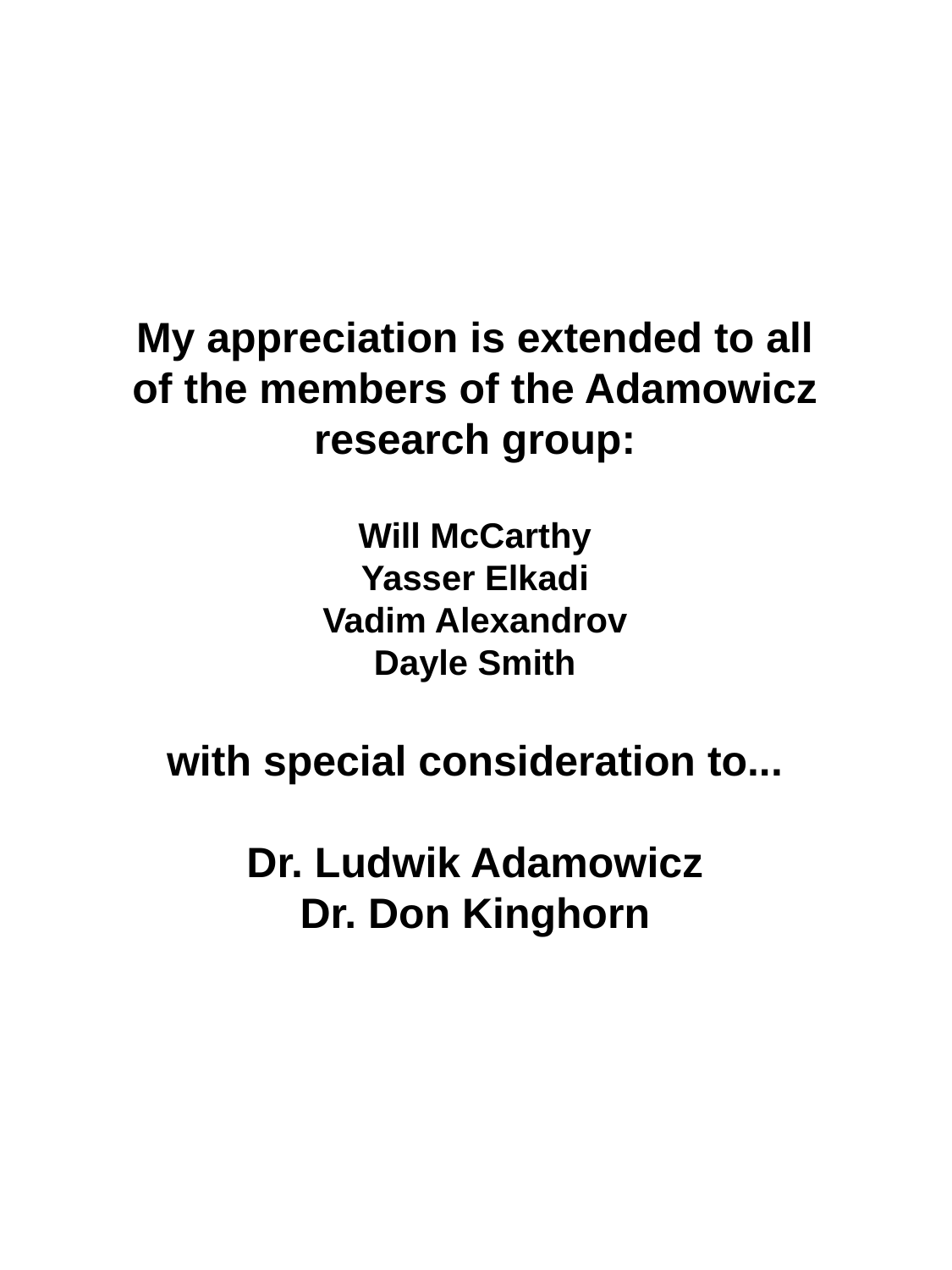

My appreciation is extended to all of the members of the Adamowicz
research group:

Will McCarthy
Yasser Elkadi
Vadim Alexandrov
Dayle Smith

with special consideration to...

Dr. Ludwik Adamowicz
Dr. Don Kinghorn